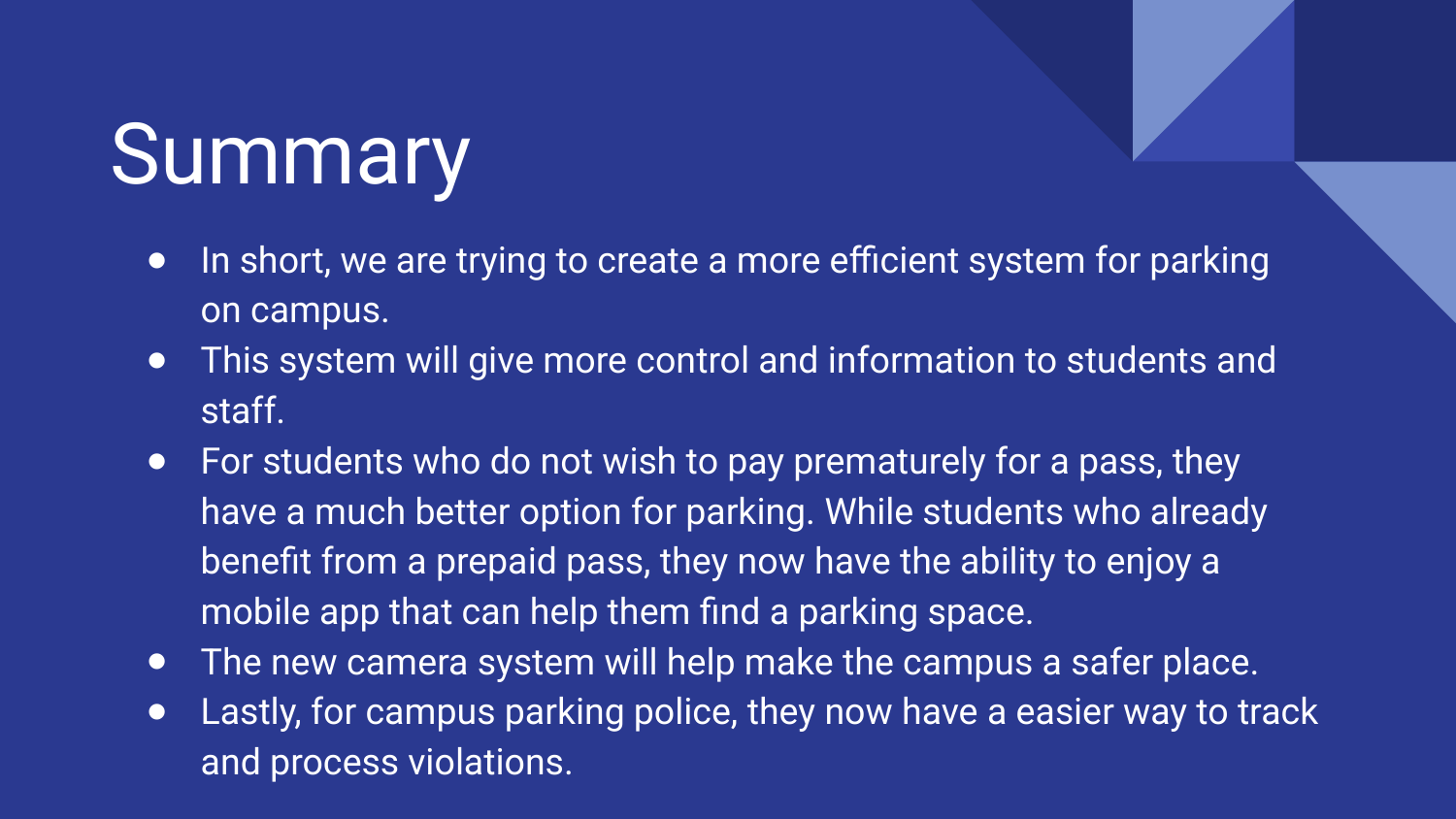

# Summary
In short, we are trying to create a more efficient system for parking on campus.
This system will give more control and information to students and staff.
For students who do not wish to pay prematurely for a pass, they have a much better option for parking. While students who already benefit from a prepaid pass, they now have the ability to enjoy a mobile app that can help them find a parking space.
The new camera system will help make the campus a safer place.
Lastly, for campus parking police, they now have a easier way to track and process violations.